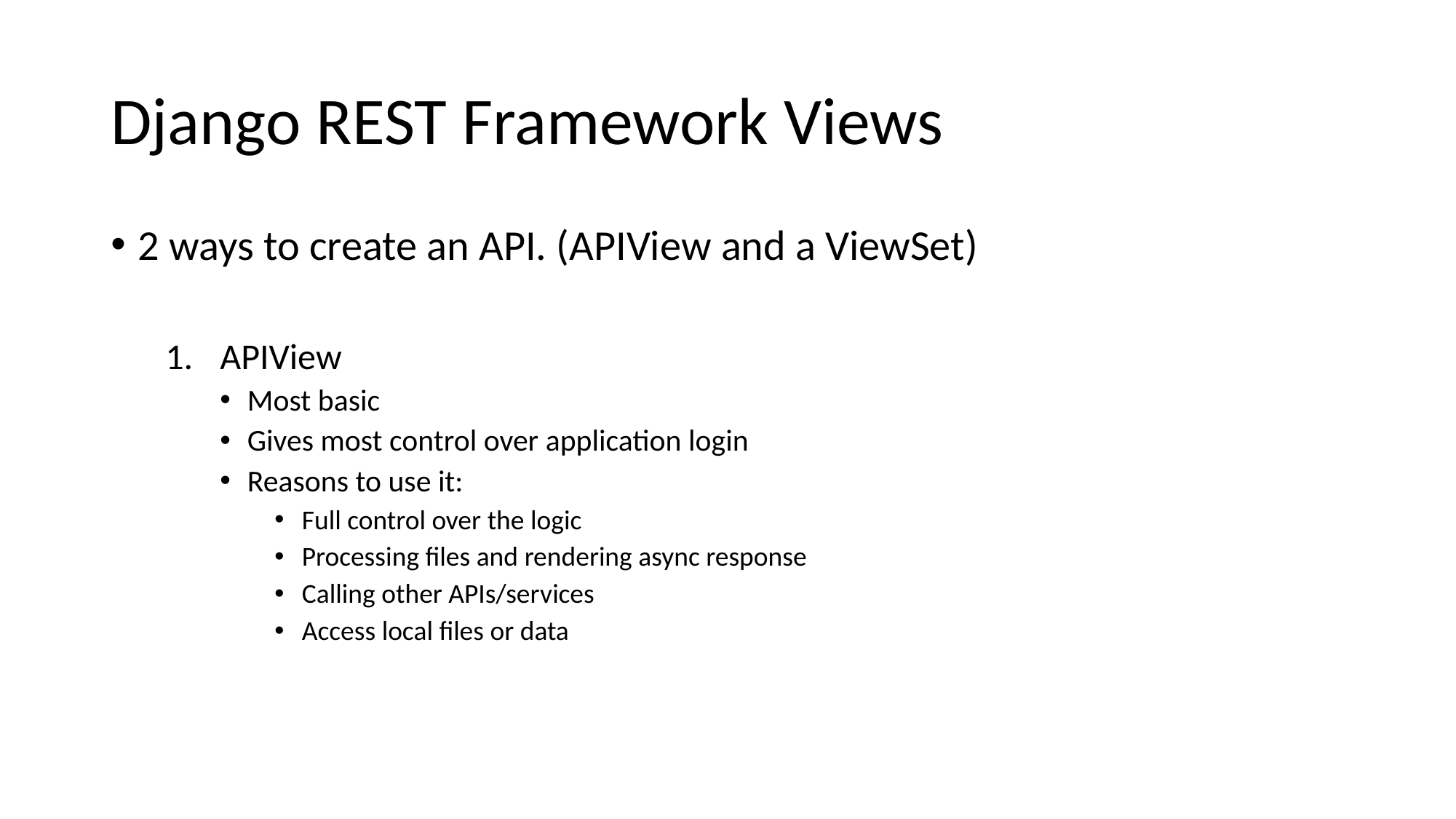

# Django REST Framework Views
2 ways to create an API. (APIView and a ViewSet)

APIView
Most basic
Gives most control over application login
Reasons to use it:
Full control over the logic
Processing files and rendering async response
Calling other APIs/services
Access local files or data